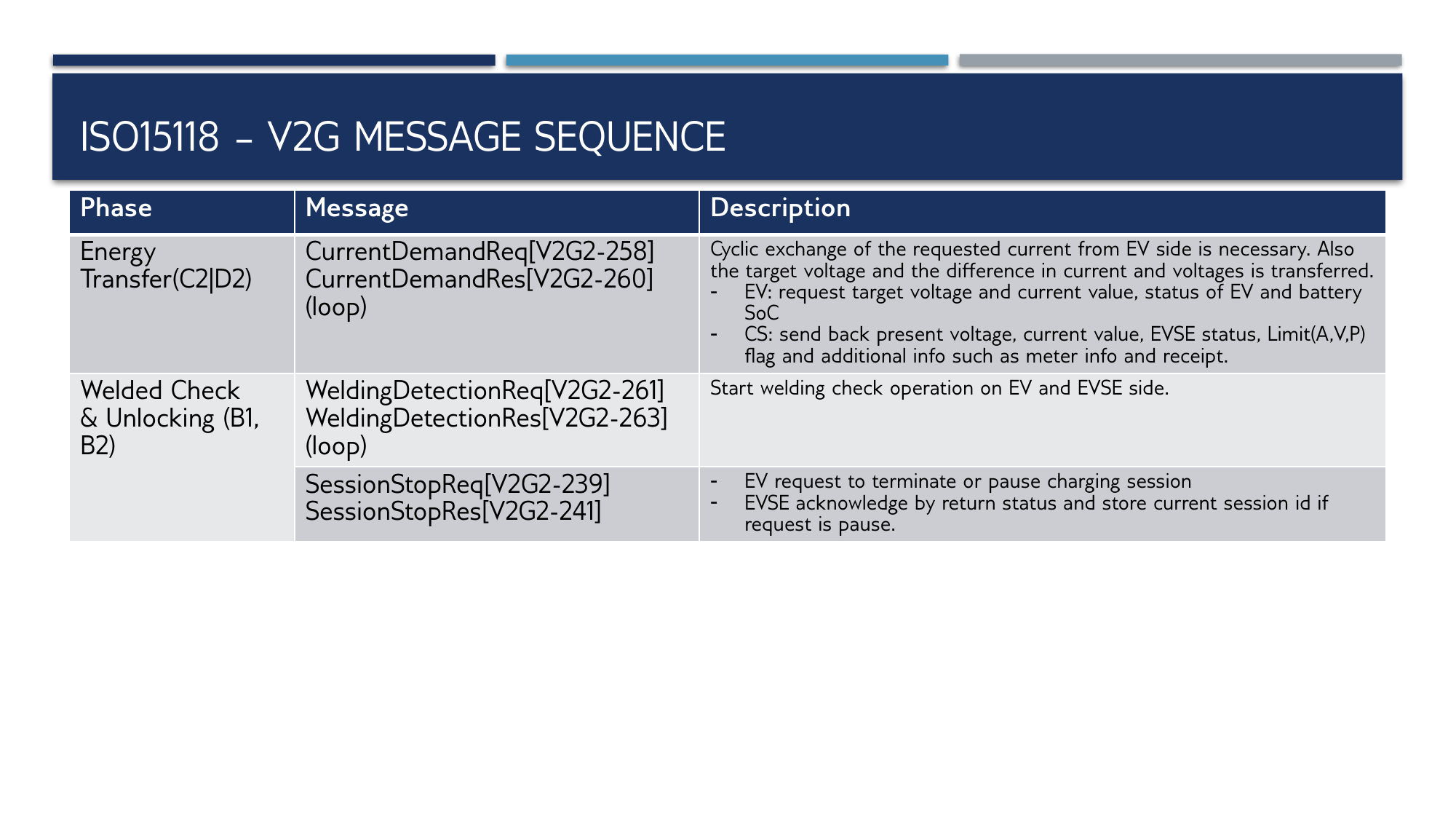

# Iso15118 – v2g message SEQUENCE
| Phase | Message | Description |
| --- | --- | --- |
| Energy Transfer(C2|D2) | CurrentDemandReq[V2G2-258] CurrentDemandRes[V2G2-260] (loop) | Cyclic exchange of the requested current from EV side is necessary. Also the target voltage and the difference in current and voltages is transferred. EV: request target voltage and current value, status of EV and battery SoC CS: send back present voltage, current value, EVSE status, Limit(A,V,P) flag and additional info such as meter info and receipt. |
| Welded Check & Unlocking (B1, B2) | WeldingDetectionReq[V2G2-261] WeldingDetectionRes[V2G2-263] (loop) | Start welding check operation on EV and EVSE side. |
|  | SessionStopReq[V2G2-239] SessionStopRes[V2G2-241] | EV request to terminate or pause charging session EVSE acknowledge by return status and store current session id if request is pause. |